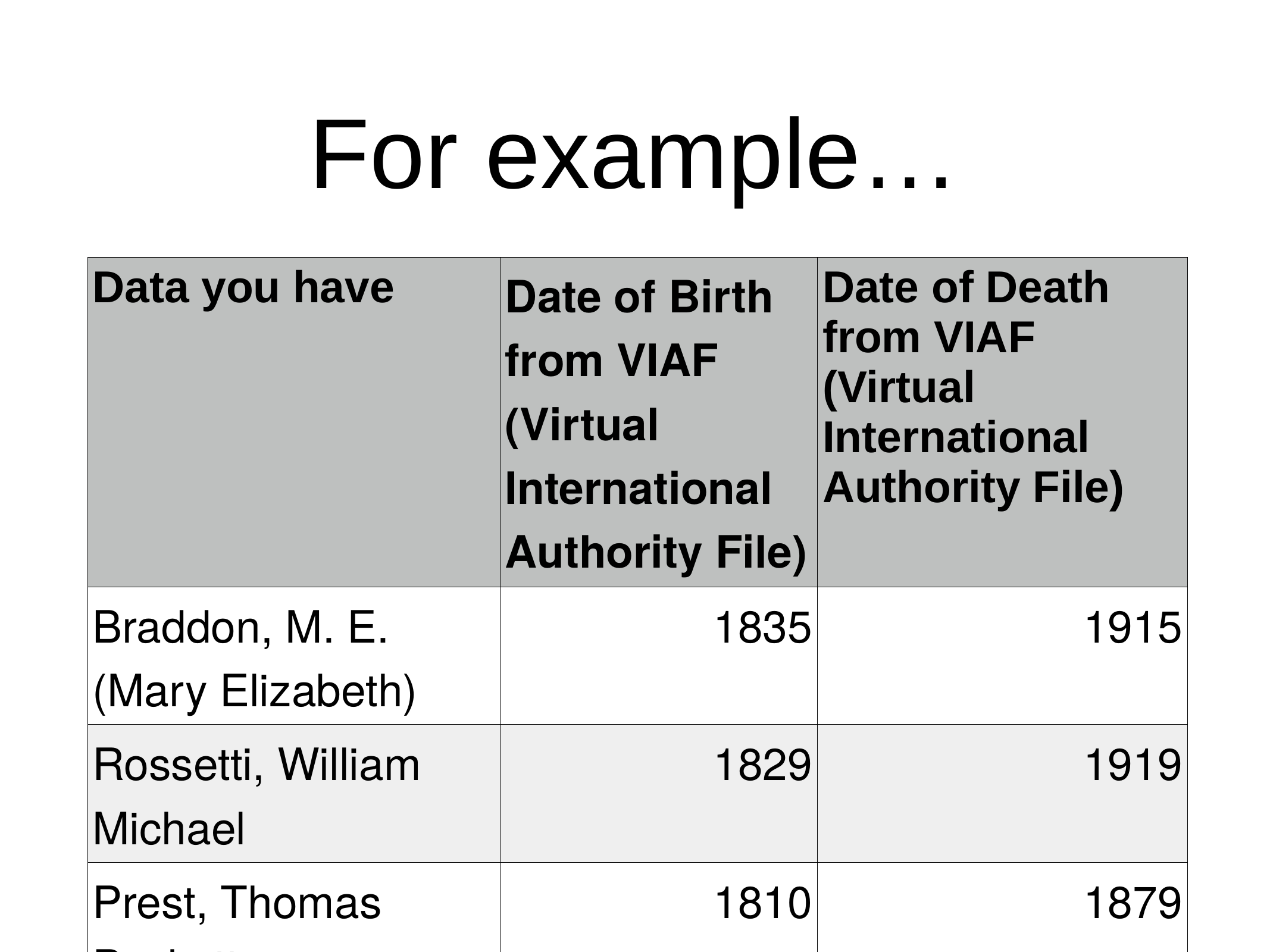

# For example…
| Data you have | Date of Birth from VIAF (Virtual International Authority File) | Date of Death from VIAF (Virtual International Authority File) |
| --- | --- | --- |
| Braddon, M. E. (Mary Elizabeth) | 1835 | 1915 |
| Rossetti, William Michael | 1829 | 1919 |
| Prest, Thomas Peckett | 1810 | 1879 |